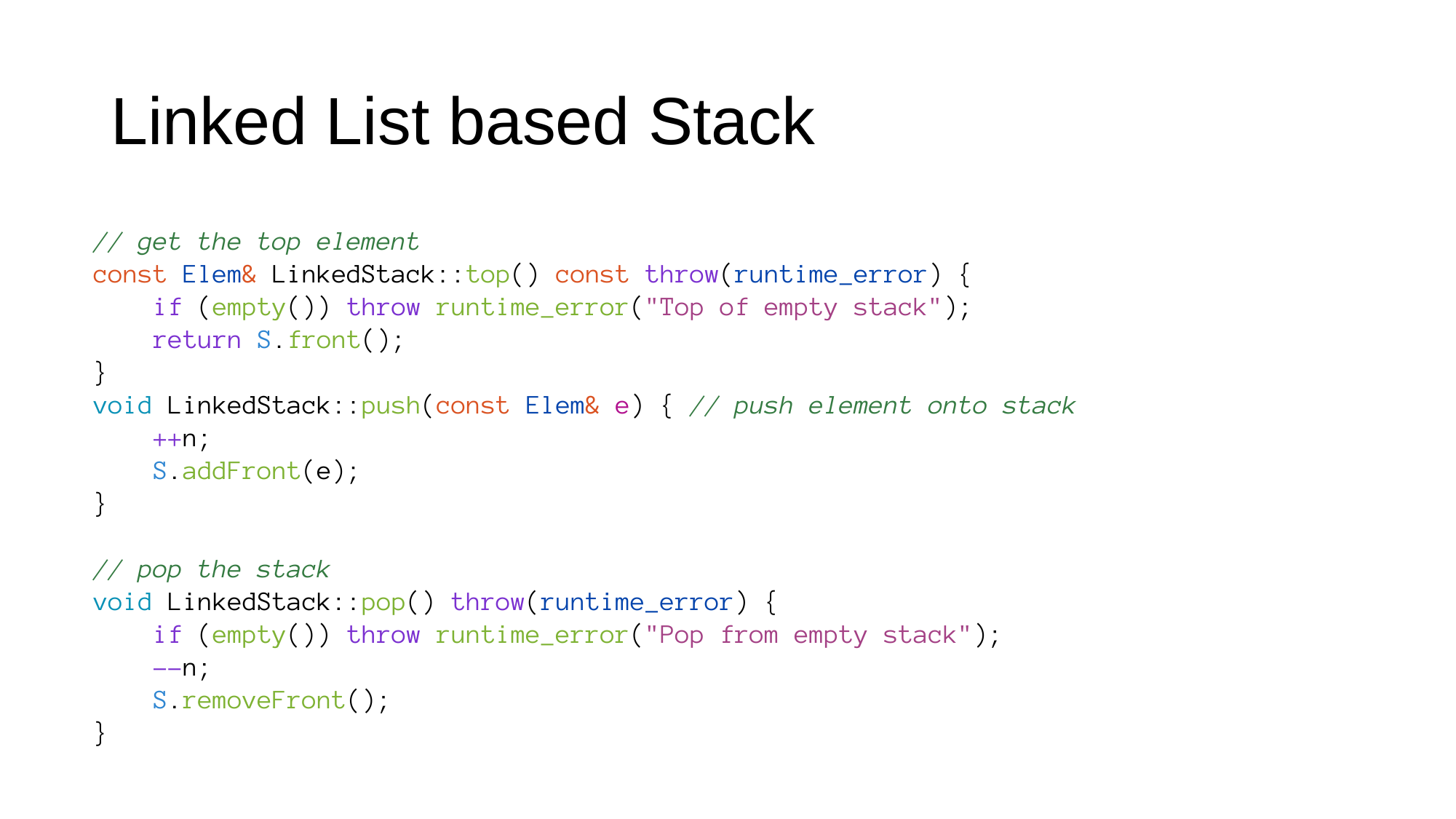

# Linked List based Stack
// get the top element
const Elem& LinkedStack::top() const throw(runtime_error) {
    if (empty()) throw runtime_error("Top of empty stack");
    return S.front();
}
void LinkedStack::push(const Elem& e) { // push element onto stack
    ++n;
    S.addFront(e);
}
// pop the stack
void LinkedStack::pop() throw(runtime_error) {
    if (empty()) throw runtime_error("Pop from empty stack");
    --n;
    S.removeFront();
}